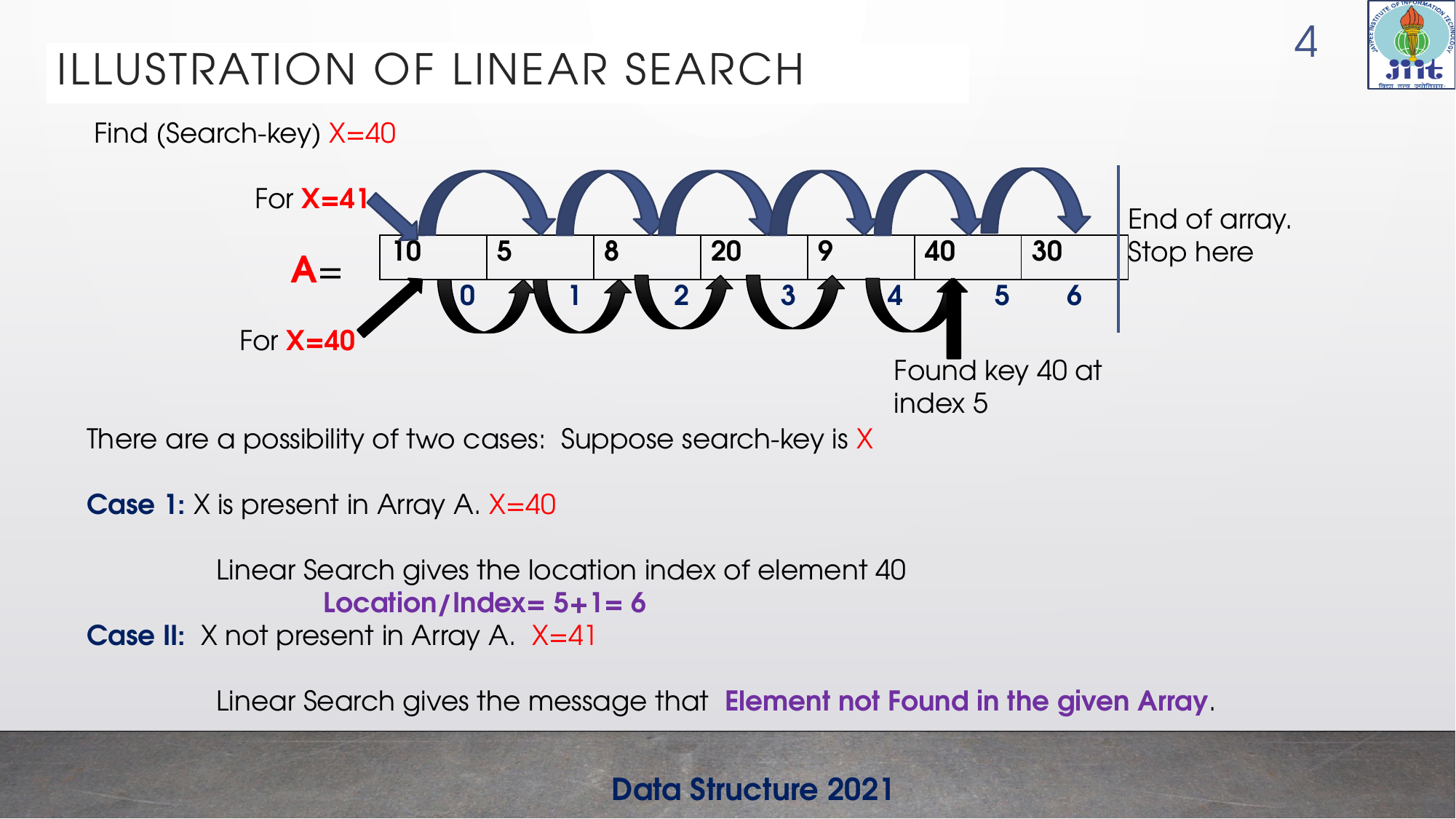

4

 Find (Search-key) X=40

                      For X=41

                    A=

                    For X=40

There are a possibility of two cases:  Suppose search-key is X

Case 1: X is present in Array A. X=40

                 Linear Search gives the location index of element 40
                               Location/Index= 5+1= 6
Case II:  X not present in Array A.  X=41

                 Linear Search gives the message that  Element not Found in the given Array.
Illustration of Linear Search

End of array. Stop here
| 10 | 5 | 8 | 20 | 9 | 40 | 30 |
| --- | --- | --- | --- | --- | --- | --- |
| 0 | 1 | 2 | 3 | 4 | 5 | 6 |

Found key 40 at index 5